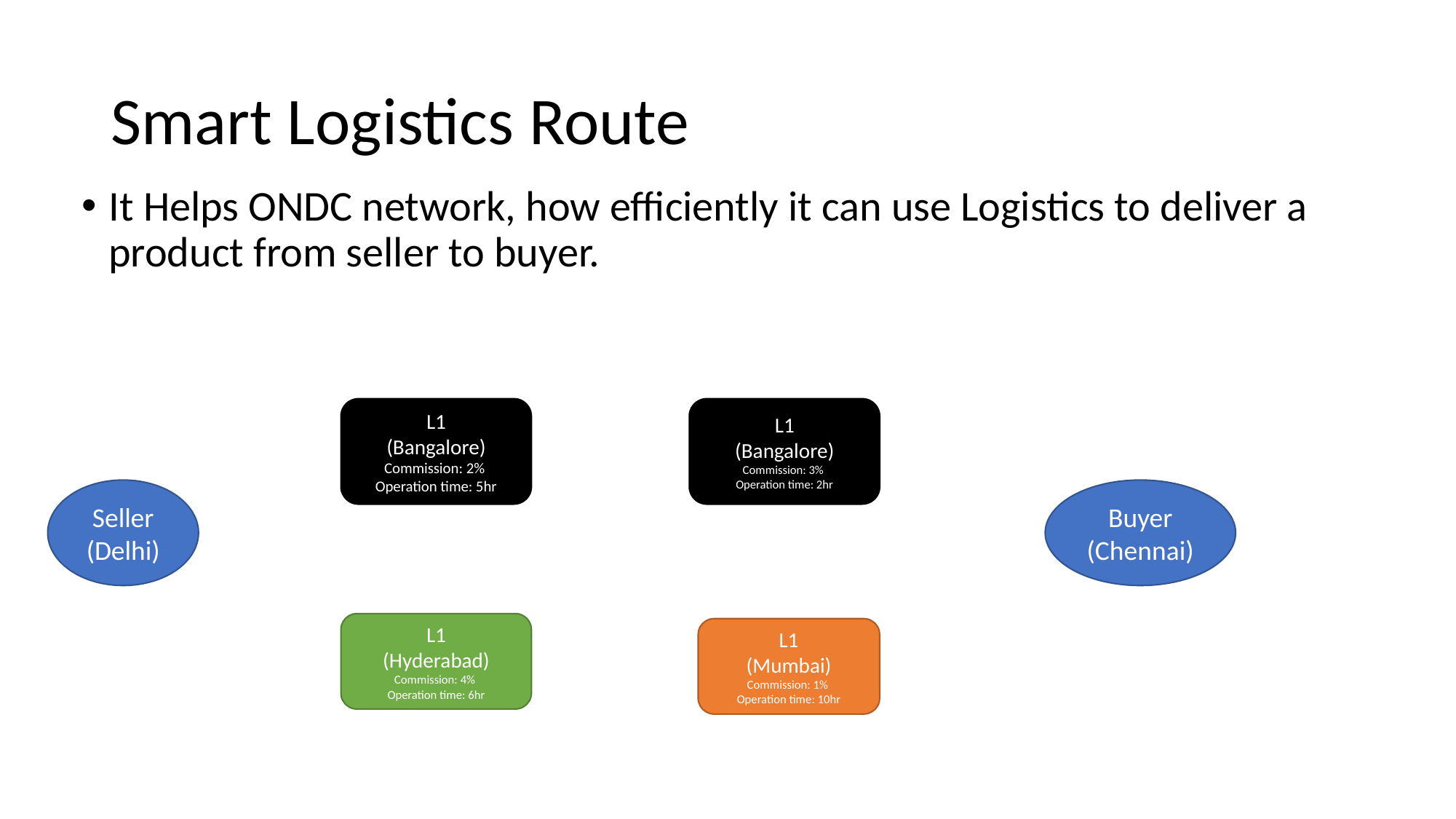

# Smart Logistics Route
It Helps ONDC network, how efficiently it can use Logistics to deliver a product from seller to buyer.
L1
(Bangalore)
Commission: 2%
Operation time: 5hr
L1
(Bangalore)
Commission: 3%
Operation time: 2hr
Seller
(Delhi)
Buyer
(Chennai)
L1
(Hyderabad)
Commission: 4%
Operation time: 6hr
L1
(Mumbai)
Commission: 1%
Operation time: 10hr